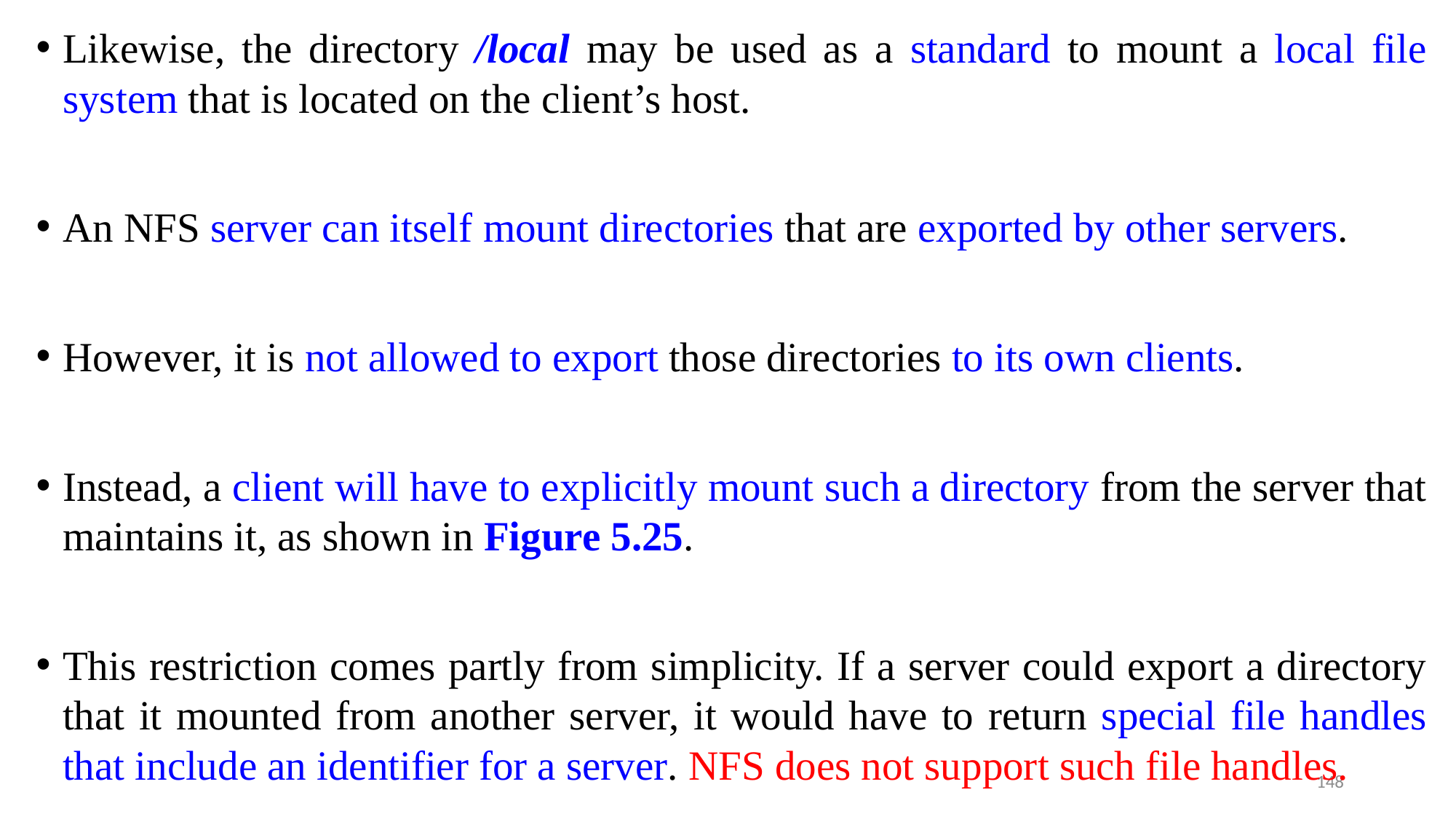

Likewise, the directory /local may be used as a standard to mount a local file system that is located on the client’s host.

An NFS server can itself mount directories that are exported by other servers.

However, it is not allowed to export those directories to its own clients.

Instead, a client will have to explicitly mount such a directory from the server that maintains it, as shown in Figure 5.25.

This restriction comes partly from simplicity. If a server could export a directory that it mounted from another server, it would have to return special file handles that include an identifier for a server. NFS does not support such file handles.

148